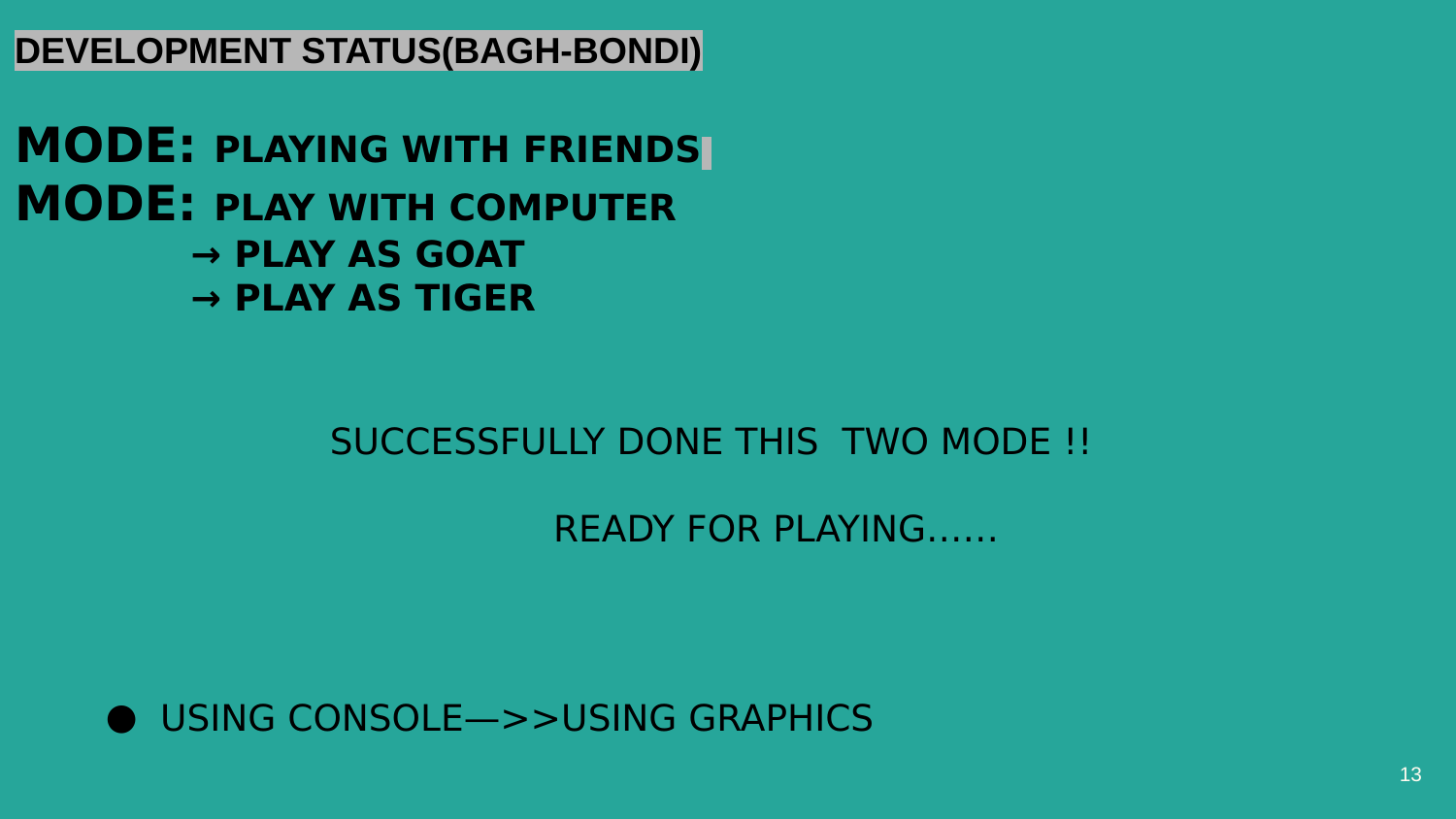

DEVELOPMENT STATUS(BAGH-BONDI)

MODE: PLAYING WITH FRIENDS
MODE: PLAY WITH COMPUTER
              → PLAY AS GOAT
              → PLAY AS TIGER

                           SUCCESSFULLY DONE THIS  TWO MODE !!

                                        READY FOR PLAYING……

USING CONSOLE—>>USING GRAPHICS
13